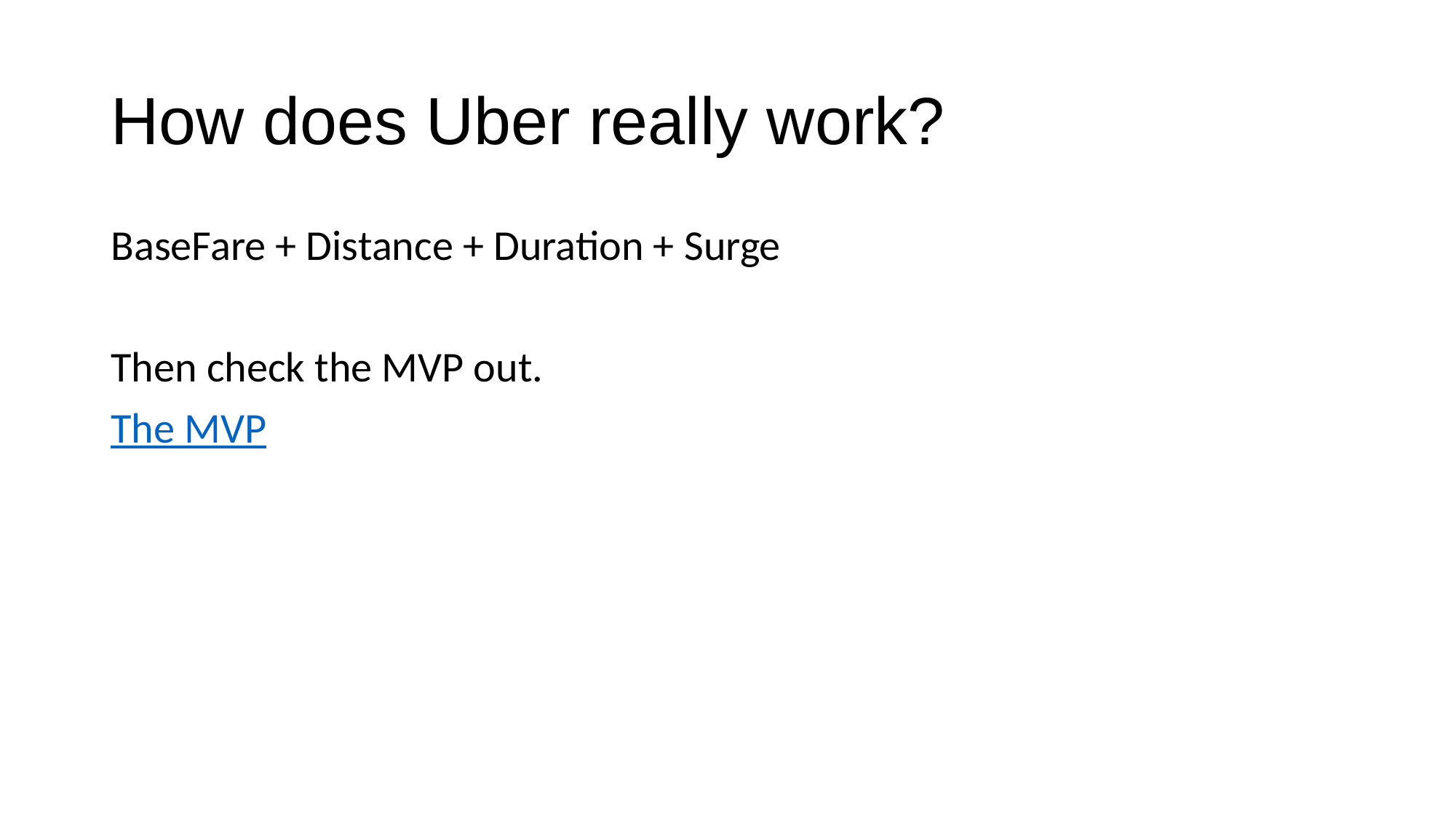

# How does Uber really work?
BaseFare + Distance + Duration + Surge

Then check the MVP out.
The MVP